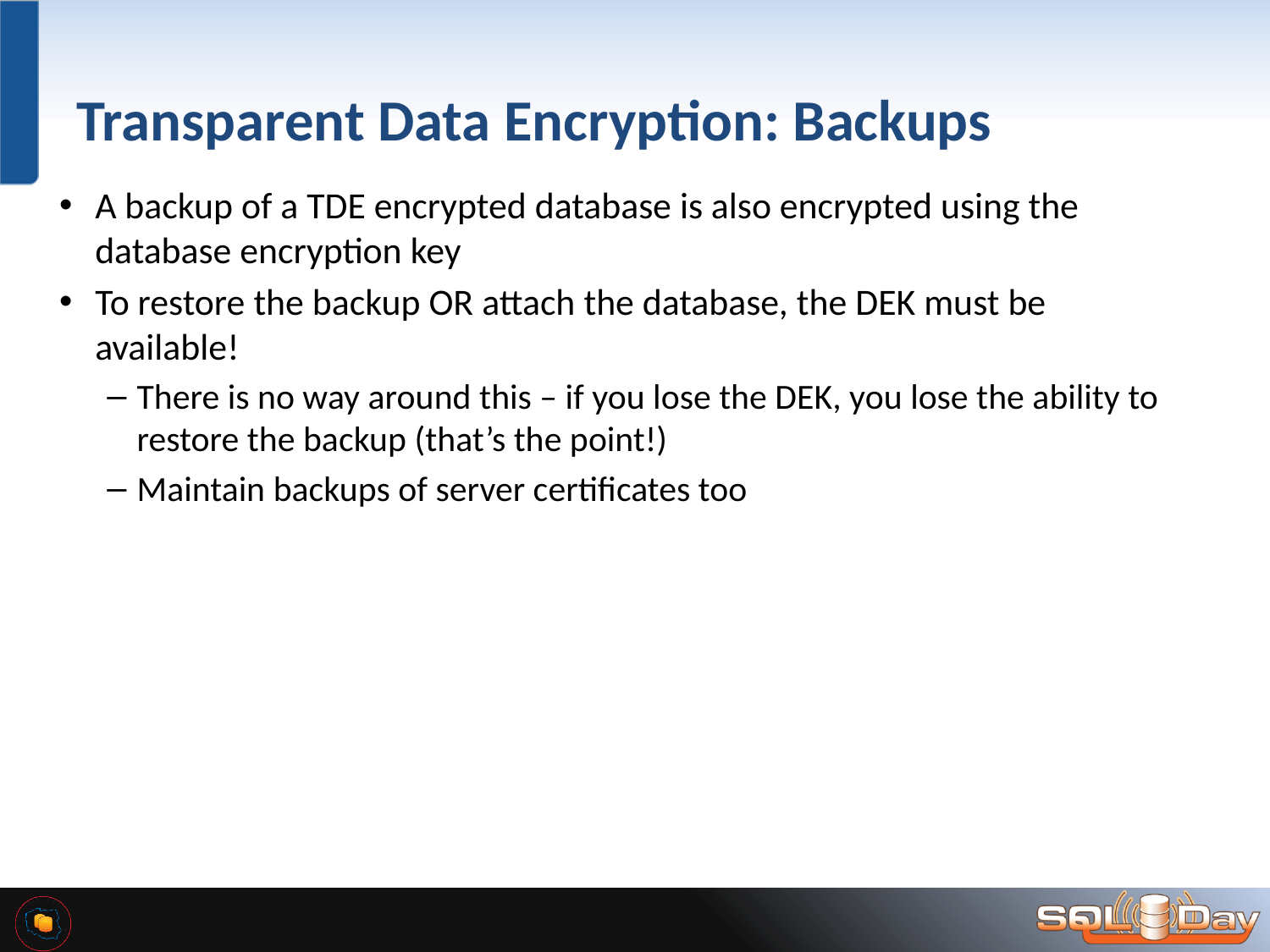

# Transparent Data Encryption: Backups
A backup of a TDE encrypted database is also encrypted using the database encryption key
To restore the backup OR attach the database, the DEK must be available!
There is no way around this – if you lose the DEK, you lose the ability to restore the backup (that’s the point!)
Maintain backups of server certificates too